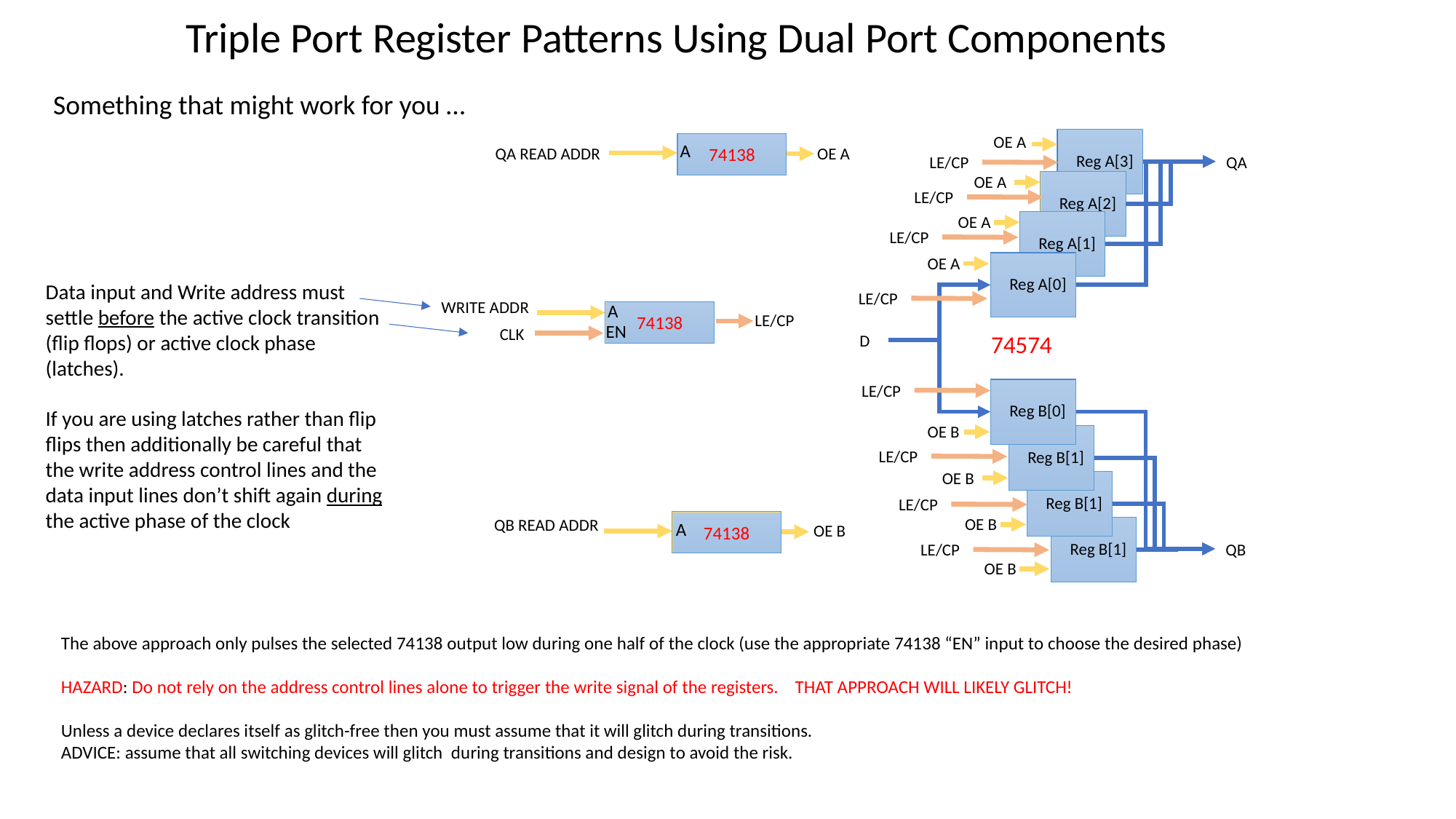

Triple Port Register Patterns Using Dual Port Components
Something that might work for you …
OE A
     Reg A[3]
74138
A
QA READ ADDR
OE A
QA
LE/CP
OE A
     Reg A[2]
LE/CP
OE A
     Reg A[1]
LE/CP
OE A
     Reg A[0]
Data input and Write address must settle before the active clock transition (flip flops) or active clock phase (latches).

If you are using latches rather than flip flips then additionally be careful that the write address control lines and the data input lines don’t shift again during the active phase of the clock
LE/CP
WRITE ADDR
A
74138
LE/CP
EN
CLK
74574
 D
LE/CP
     Reg B[0]
OE B
     Reg B[1]
LE/CP
OE B
     Reg B[1]
LE/CP
OE B
QB READ ADDR
74138
A
OE B
     Reg B[1]
QB
LE/CP
OE B
The above approach only pulses the selected 74138 output low during one half of the clock (use the appropriate 74138 “EN” input to choose the desired phase)

HAZARD: Do not rely on the address control lines alone to trigger the write signal of the registers.    THAT APPROACH WILL LIKELY GLITCH!

Unless a device declares itself as glitch-free then you must assume that it will glitch during transitions.
ADVICE: assume that all switching devices will glitch  during transitions and design to avoid the risk.